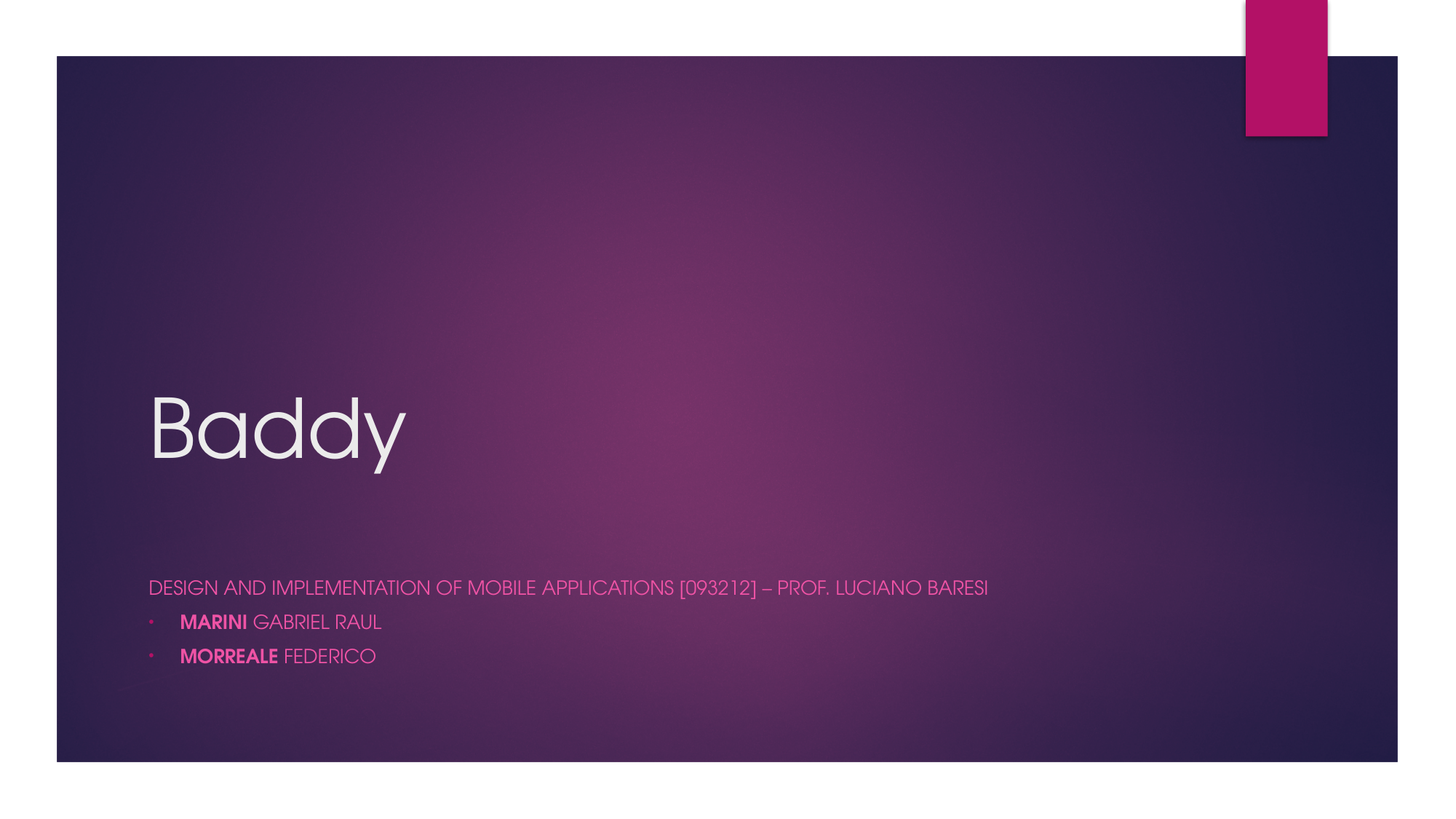

# Baddy
Design and implementation of mobile applications [093212] – PROF. Luciano baresi
Marini Gabriel Raul
Morreale federico